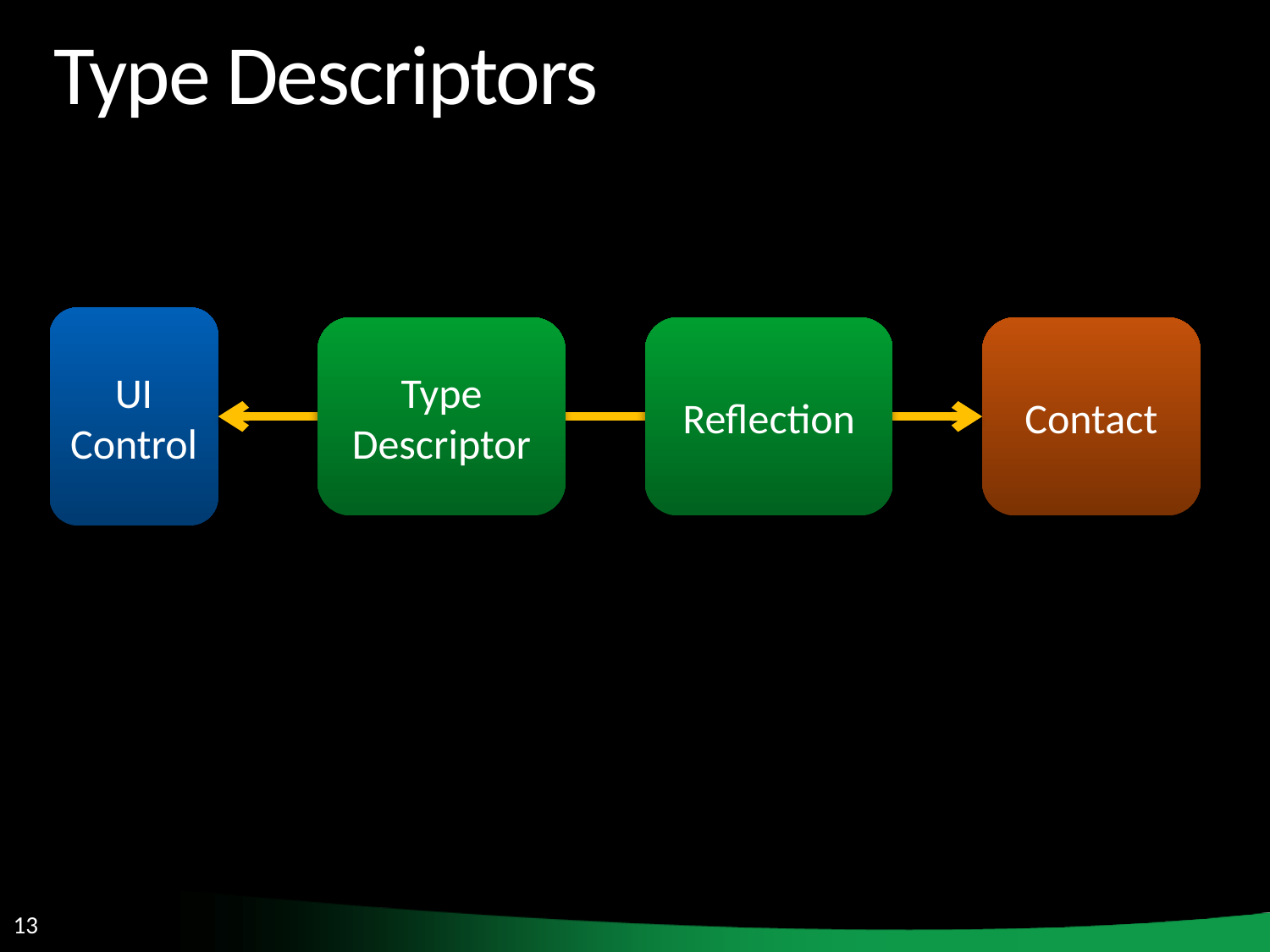

# Type Descriptors
UI Control
Type Descriptor
Reflection
Contact